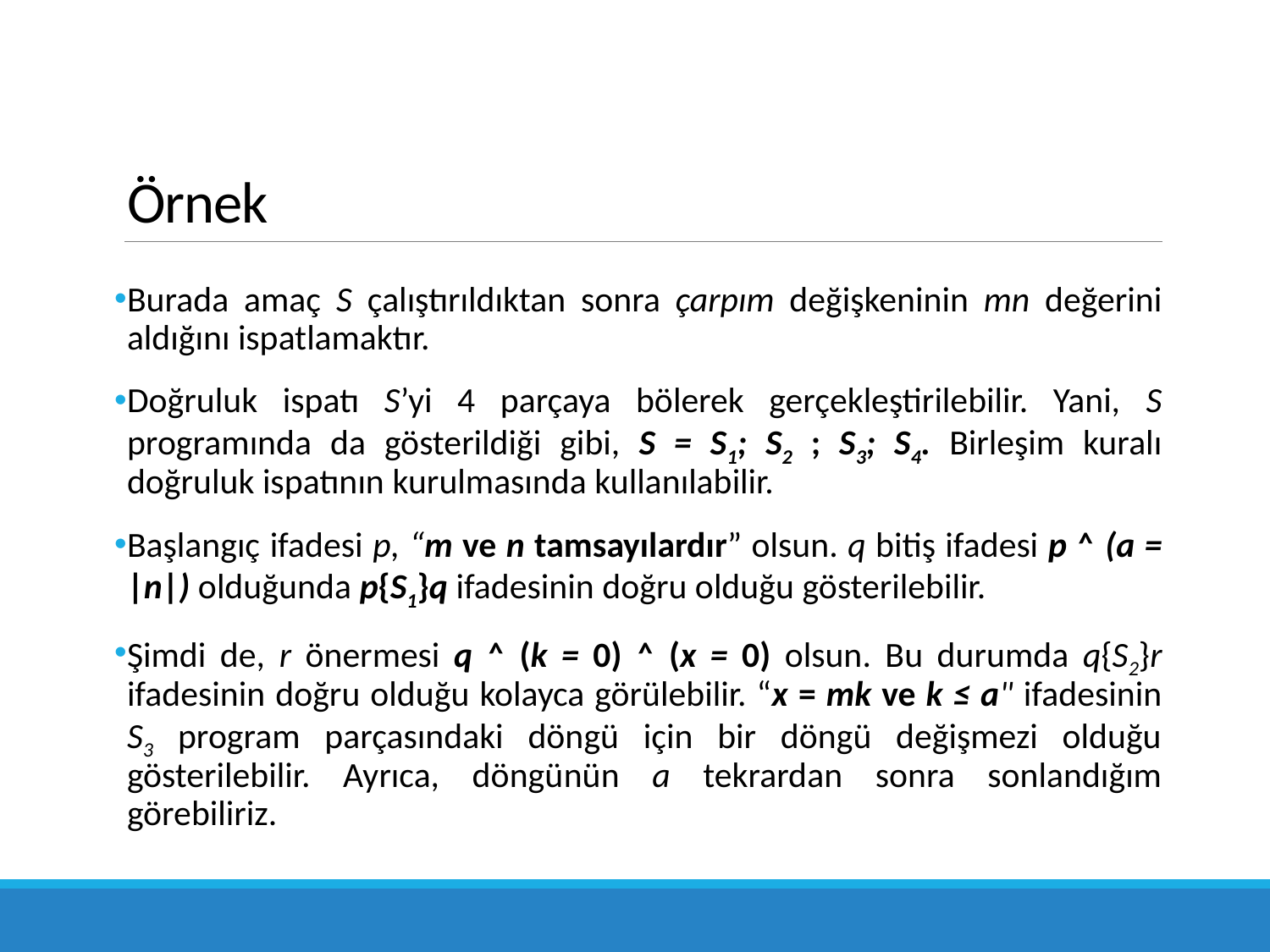

# Örnek
Burada amaç S çalıştırıldıktan sonra çarpım değişkeninin mn değerini aldığını ispatlamaktır.
Doğruluk ispatı S’yi 4 parçaya bölerek gerçekleştirilebilir. Yani, S programında da gösterildiği gibi, S = S1; S2 ; S3; S4. Birleşim kuralı doğruluk ispatının kurulmasında kullanılabilir.
Başlangıç ifadesi p, “m ve n tamsayılardır” olsun. q bitiş ifadesi p ˄ (a = |n|) olduğunda p{S1}q ifadesinin doğru olduğu gösterilebilir.
Şimdi de, r önermesi q ˄ (k = 0) ˄ (x = 0) olsun. Bu durumda q{S2}r ifadesinin doğru olduğu kolayca görülebilir. “x = mk ve k ≤ a" ifadesinin S3 program parçasındaki döngü için bir döngü değişmezi olduğu gösterilebilir. Ayrıca, döngü­nün a tekrardan sonra sonlandığım görebiliriz.